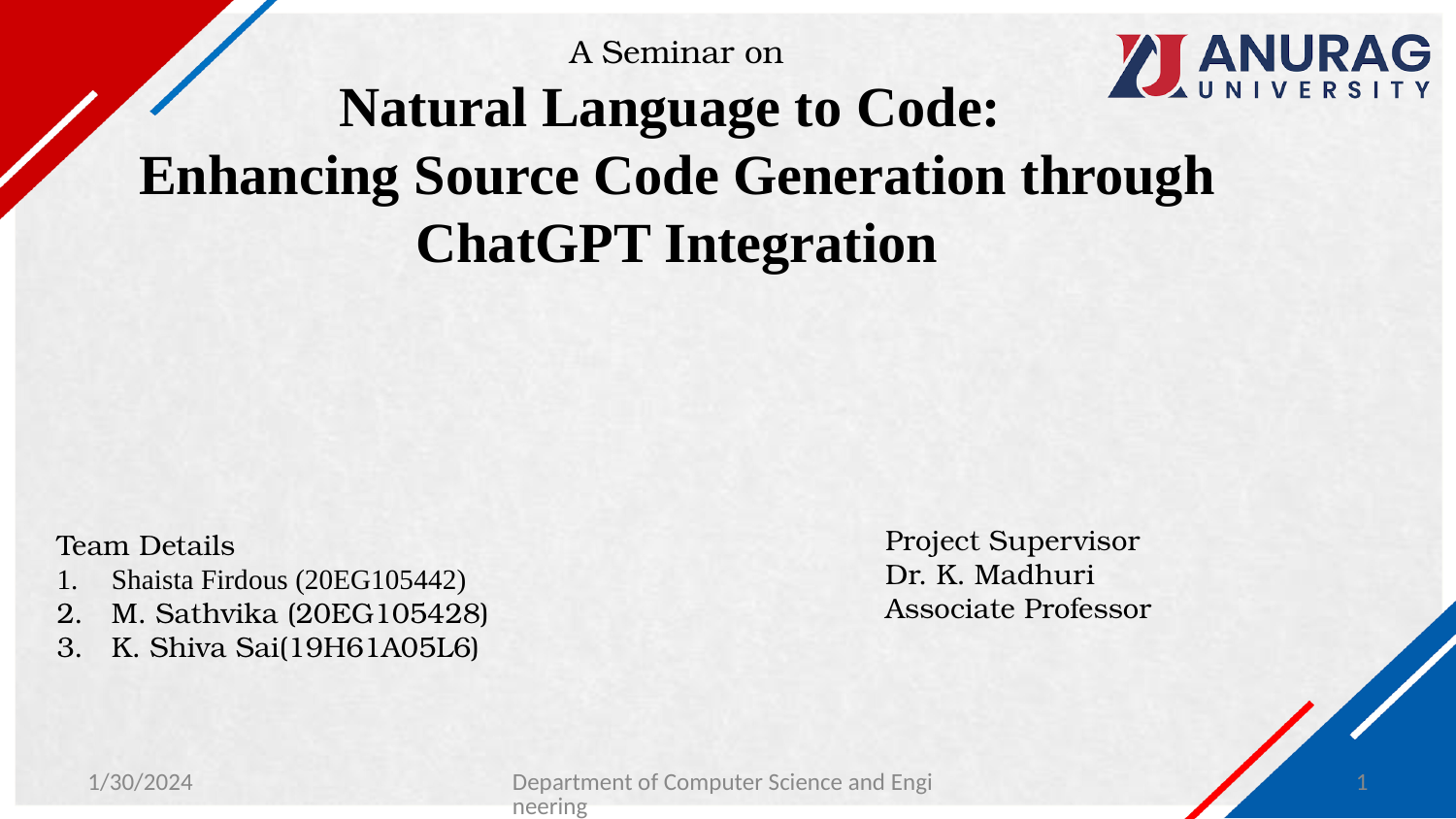

# A Seminar on Natural Language to Code:  Enhancing Source Code Generation through ChatGPT Integration

Project Supervisor
Dr. K. Madhuri
Associate Professor
Team Details
Shaista Firdous (20EG105442)
M. Sathvika (20EG105428)
K. Shiva Sai(19H61A05L6)
1/30/2024
Department of Computer Science and Engineering
1